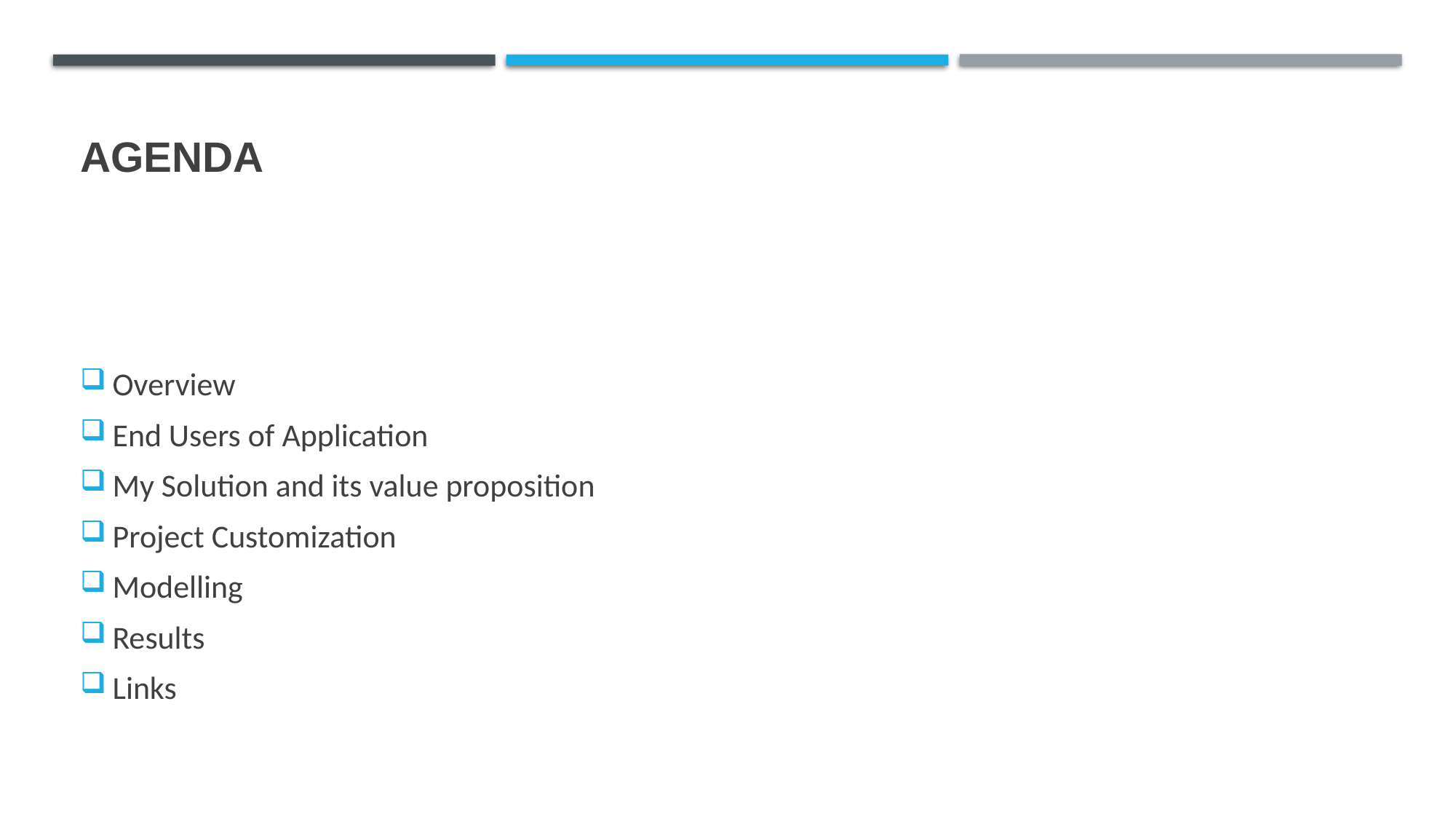

# AGENDA
Overview
End Users of Application
My Solution and its value proposition
Project Customization
Modelling
Results
Links